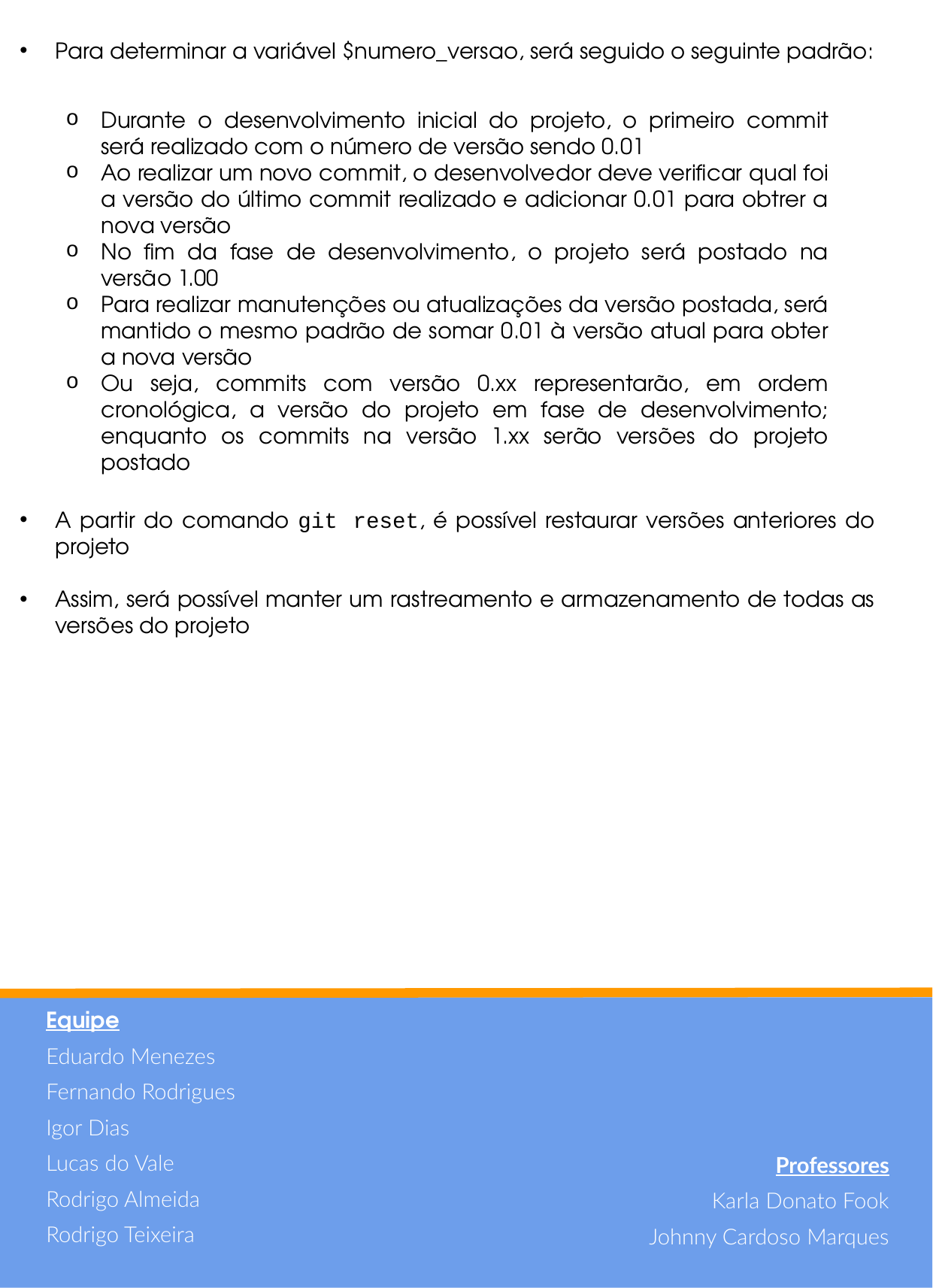

Para determinar a variável $numero_versao, será seguido o seguinte padrão:

Durante o desenvolvimento inicial do projeto, o primeiro commit será realizado com o número de versão sendo 0.01
Ao realizar um novo commit, o desenvolvedor deve verificar qual foi a versão do último commit realizado e adicionar 0.01 para obtrer a nova versão
No fim da fase de desenvolvimento, o projeto será postado na versão 1.00
Para realizar manutenções ou atualizações da versão postada, será mantido o mesmo padrão de somar 0.01 à versão atual para obter a nova versão
Ou seja, commits com versão 0.xx representarão, em ordem cronológica, a versão do projeto em fase de desenvolvimento; enquanto os commits na versão 1.xx serão versões do projeto postado

A partir do comando git reset, é possível restaurar versões anteriores do projeto

Assim, será possível manter um rastreamento e armazenamento de todas as versões do projeto

Equipe
Eduardo Menezes
Fernando Rodrigues
Igor Dias
Lucas do Vale
Rodrigo Almeida
Rodrigo Teixeira

Professores
     Karla Donato Fook
     Johnny Cardoso Marques